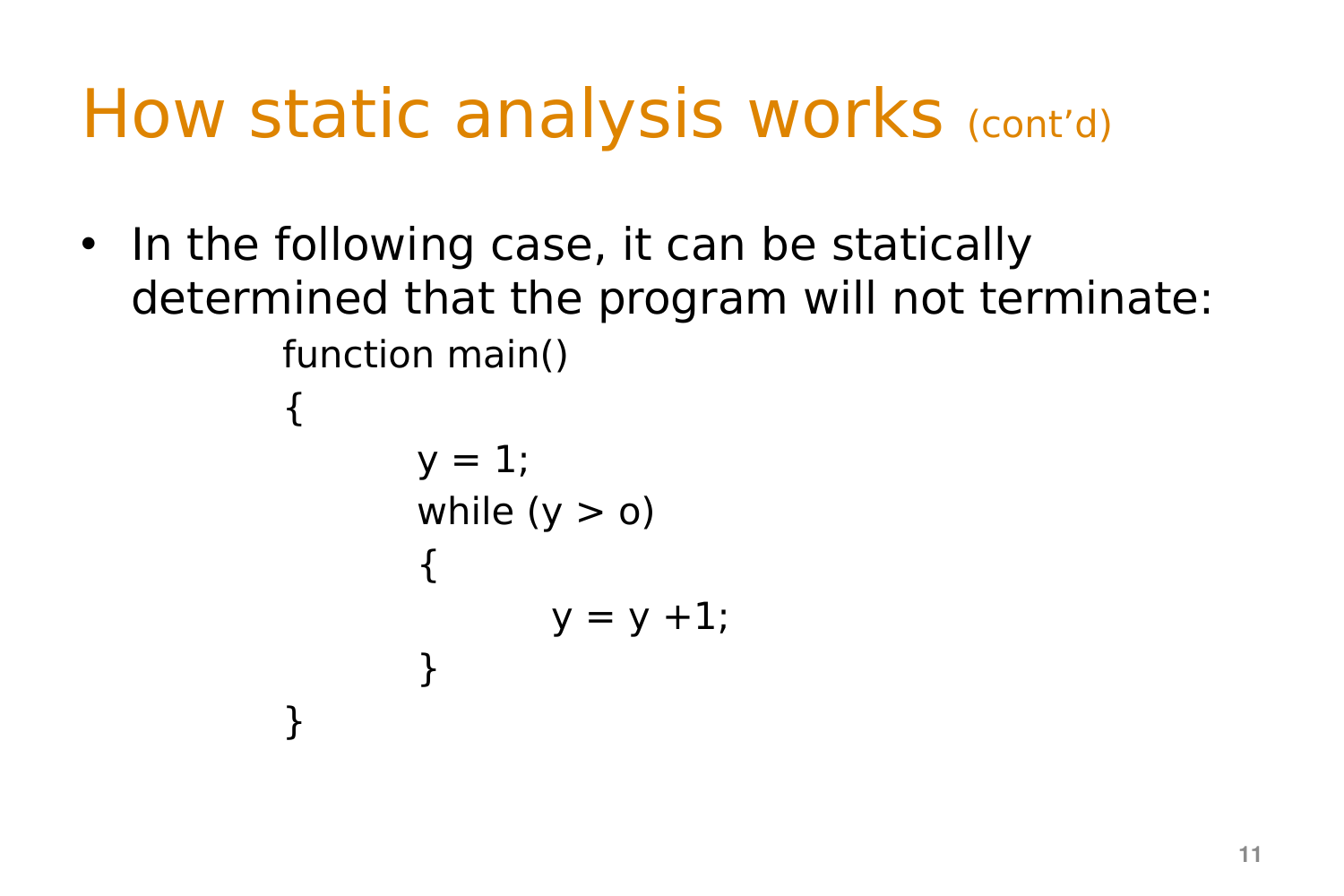

# How static analysis works (cont’d)
In the following case, it can be statically determined that the program will not terminate:
	function main()
	{
		y = 1;
		while (y > o)
		{
			y = y +1;
		}
	}
11